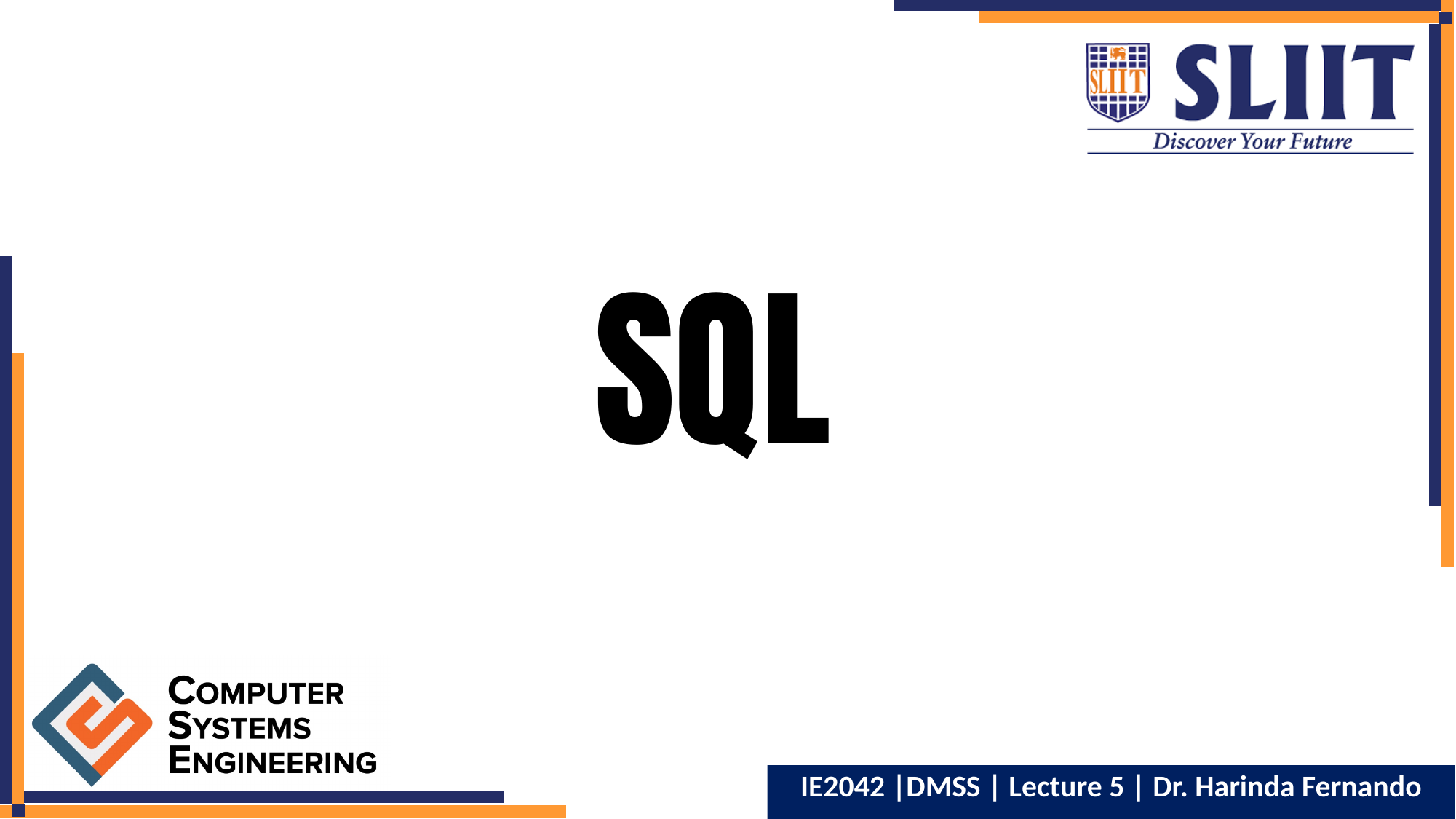

# SQL
IE2042 |DMSS | Lecture 5 | Dr. Harinda Fernando